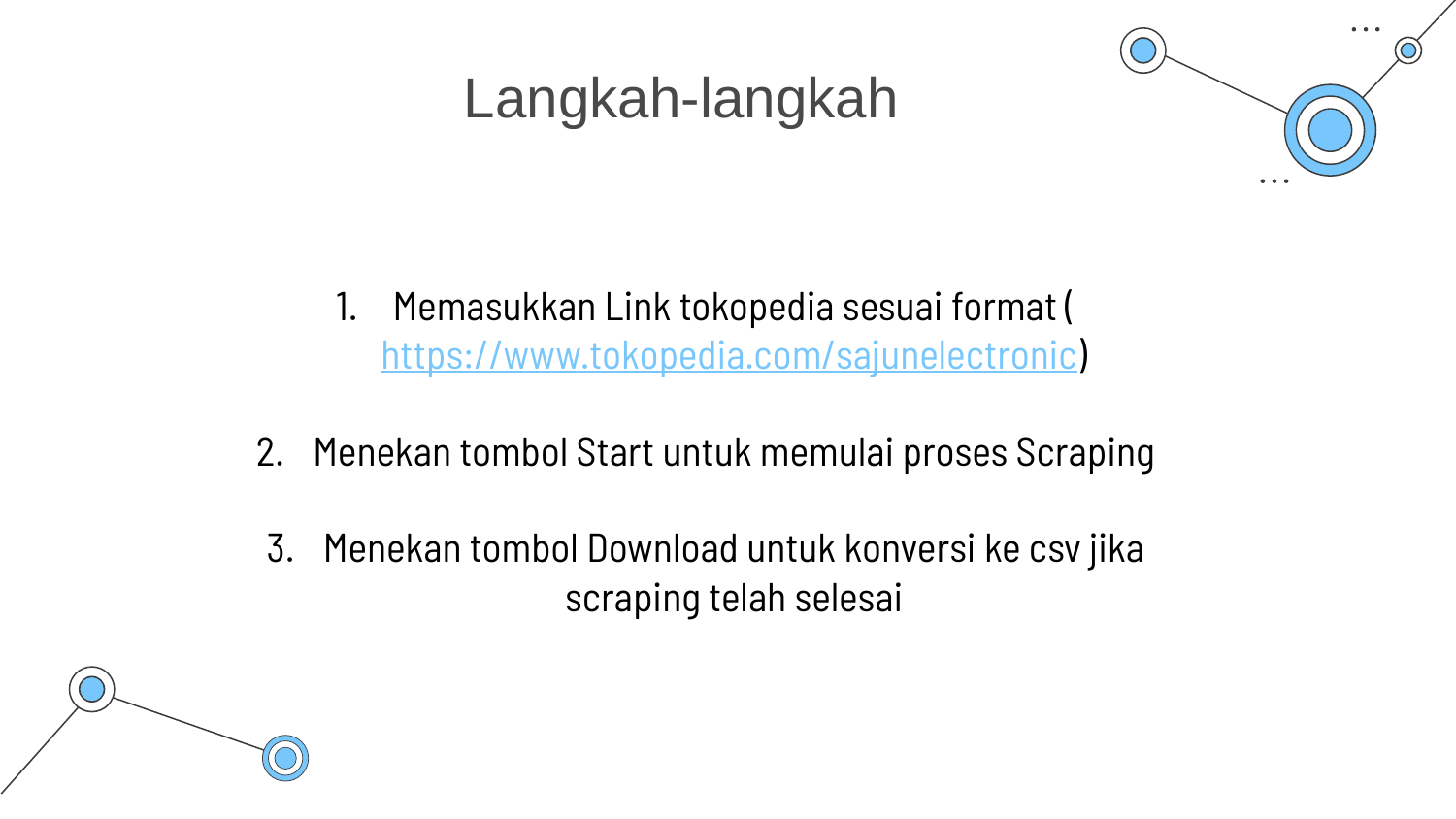

# Langkah-langkah
Memasukkan Link tokopedia sesuai format (https://www.tokopedia.com/sajunelectronic)

Menekan tombol Start untuk memulai proses Scraping

Menekan tombol Download untuk konversi ke csv jika scraping telah selesai